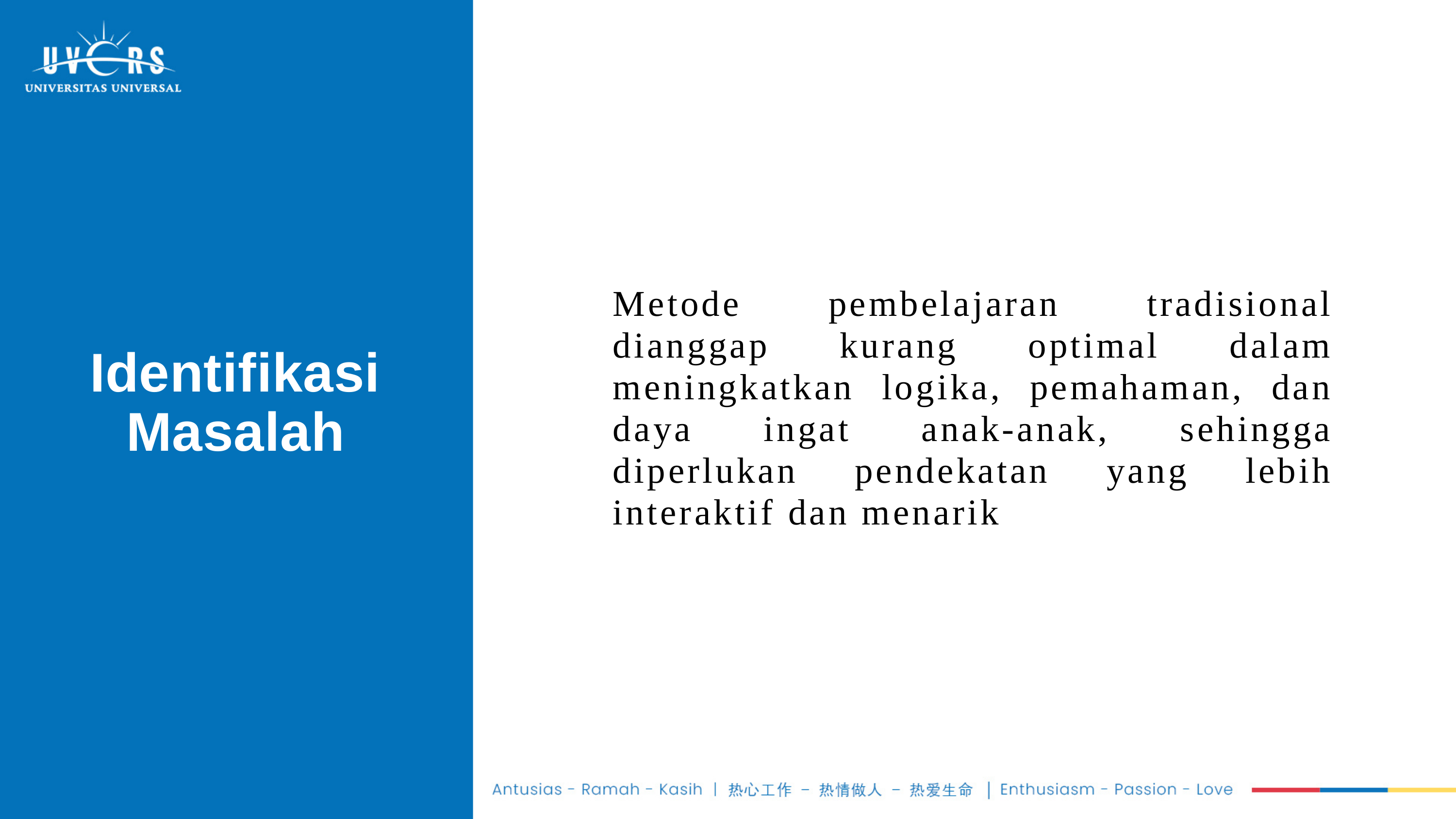

Metode pembelajaran tradisional dianggap kurang optimal dalam meningkatkan logika, pemahaman, dan daya ingat anak-anak, sehingga diperlukan pendekatan yang lebih interaktif dan menarik
Identifikasi Masalah